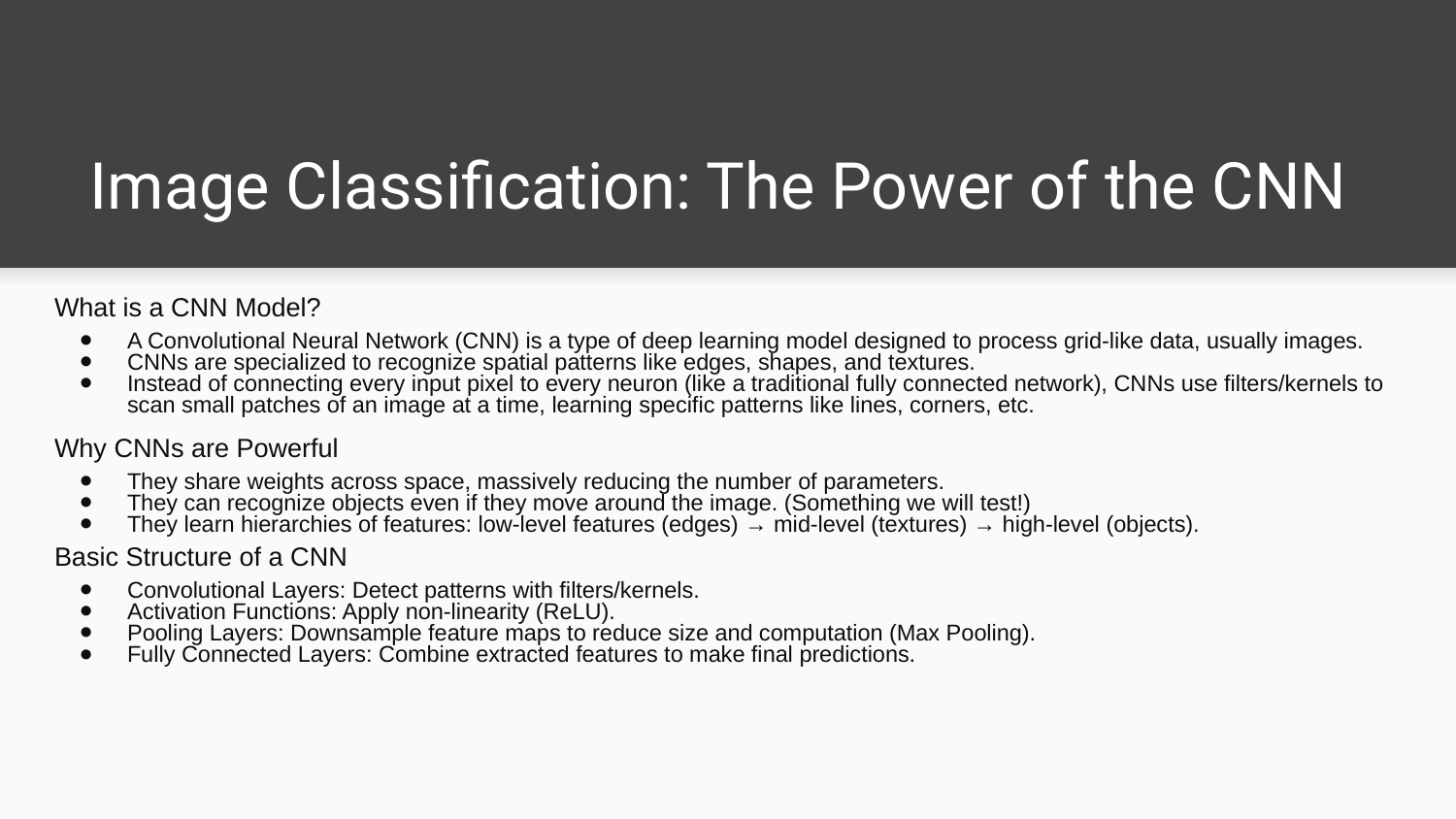

# Image Classification: The Power of the CNN
What is a CNN Model?
A Convolutional Neural Network (CNN) is a type of deep learning model designed to process grid-like data, usually images.
CNNs are specialized to recognize spatial patterns like edges, shapes, and textures.
Instead of connecting every input pixel to every neuron (like a traditional fully connected network), CNNs use filters/kernels to scan small patches of an image at a time, learning specific patterns like lines, corners, etc.
Why CNNs are Powerful
They share weights across space, massively reducing the number of parameters.
They can recognize objects even if they move around the image. (Something we will test!)
They learn hierarchies of features: low-level features (edges) → mid-level (textures) → high-level (objects).
Basic Structure of a CNN
Convolutional Layers: Detect patterns with filters/kernels.
Activation Functions: Apply non-linearity (ReLU).
Pooling Layers: Downsample feature maps to reduce size and computation (Max Pooling).
Fully Connected Layers: Combine extracted features to make final predictions.